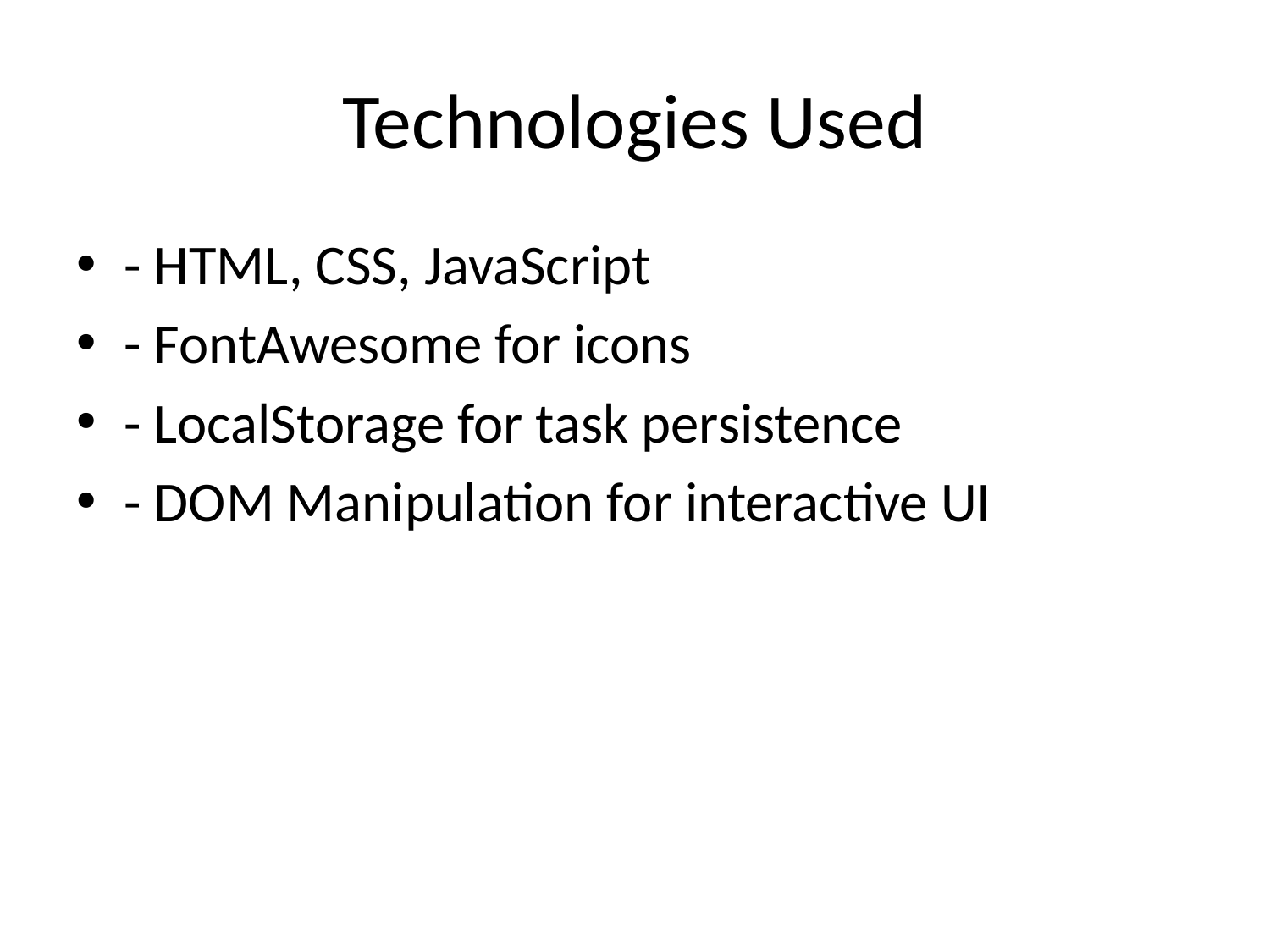

# Technologies Used
- HTML, CSS, JavaScript
- FontAwesome for icons
- LocalStorage for task persistence
- DOM Manipulation for interactive UI